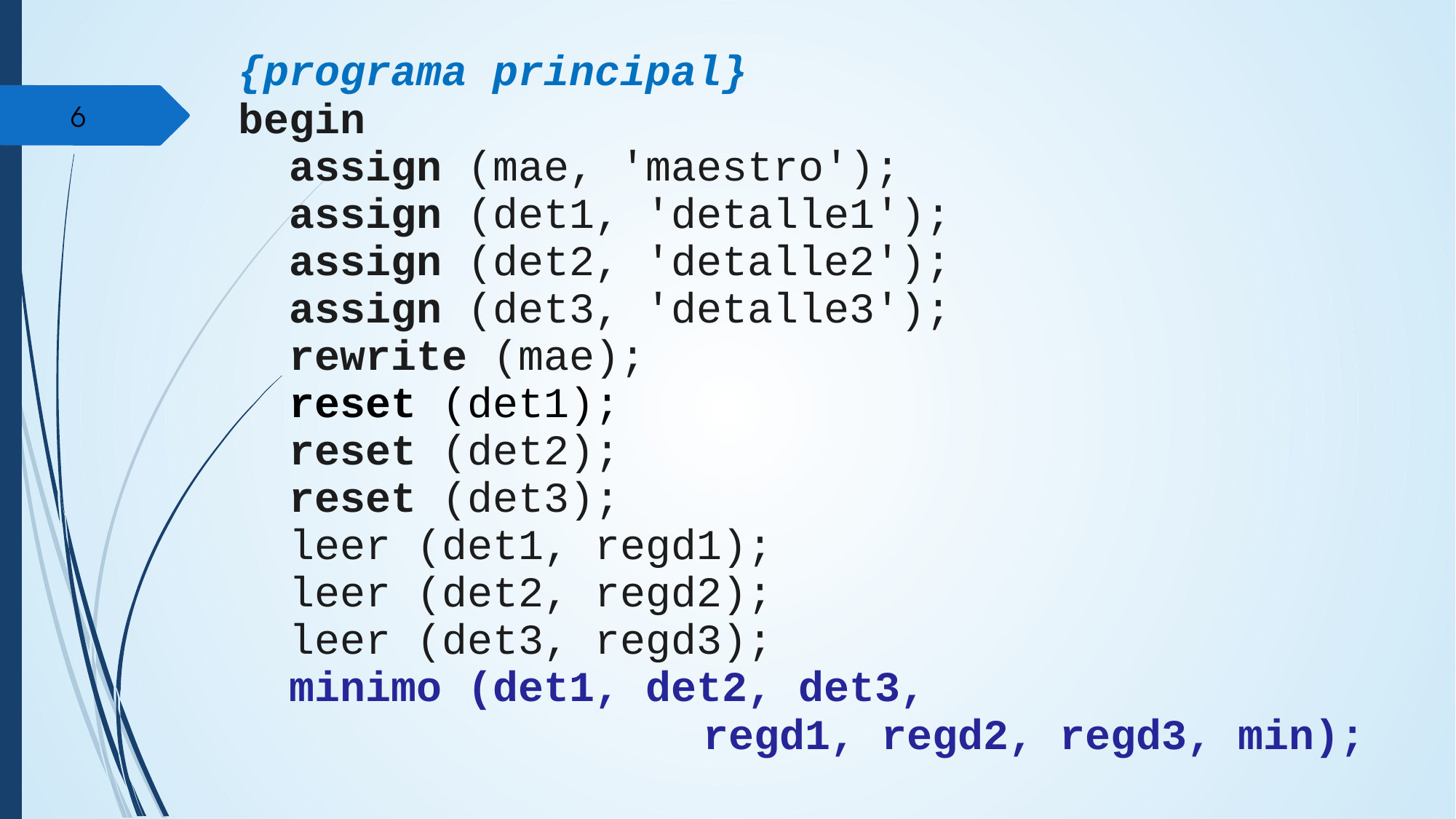

{programa principal}
begin
  assign (mae, 'maestro');
  assign (det1, 'detalle1');
  assign (det2, 'detalle2');
  assign (det3, 'detalle3');
  rewrite (mae);
  reset (det1);
  reset (det2);
  reset (det3);
  leer (det1, regd1);
  leer (det2, regd2);
  leer (det3, regd3);
  minimo (det1, det2, det3,
					regd1, regd2, regd3, min);

6